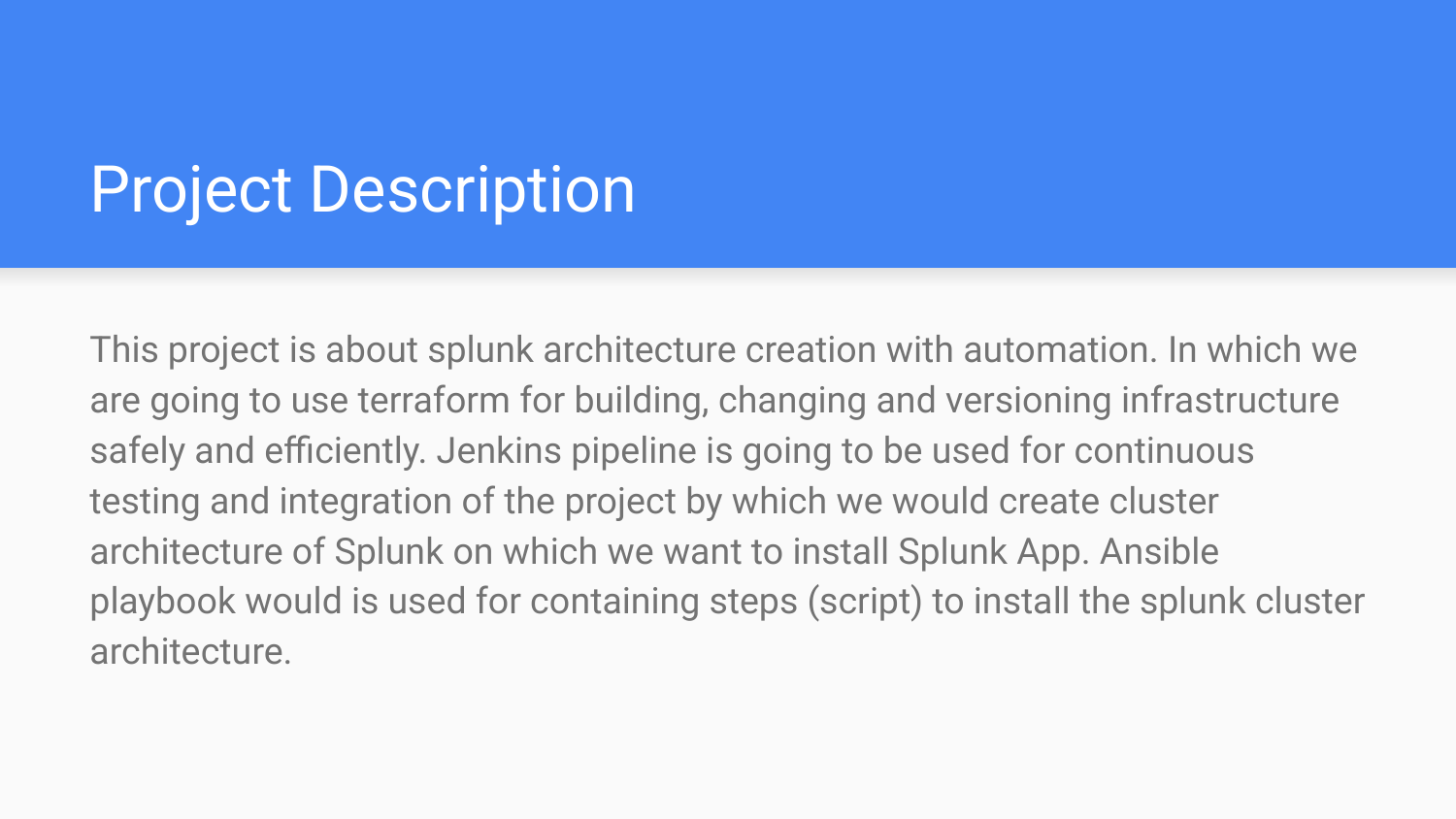

# Project Description
This project is about splunk architecture creation with automation. In which we are going to use terraform for building, changing and versioning infrastructure safely and efficiently. Jenkins pipeline is going to be used for continuous testing and integration of the project by which we would create cluster architecture of Splunk on which we want to install Splunk App. Ansible playbook would is used for containing steps (script) to install the splunk cluster architecture.